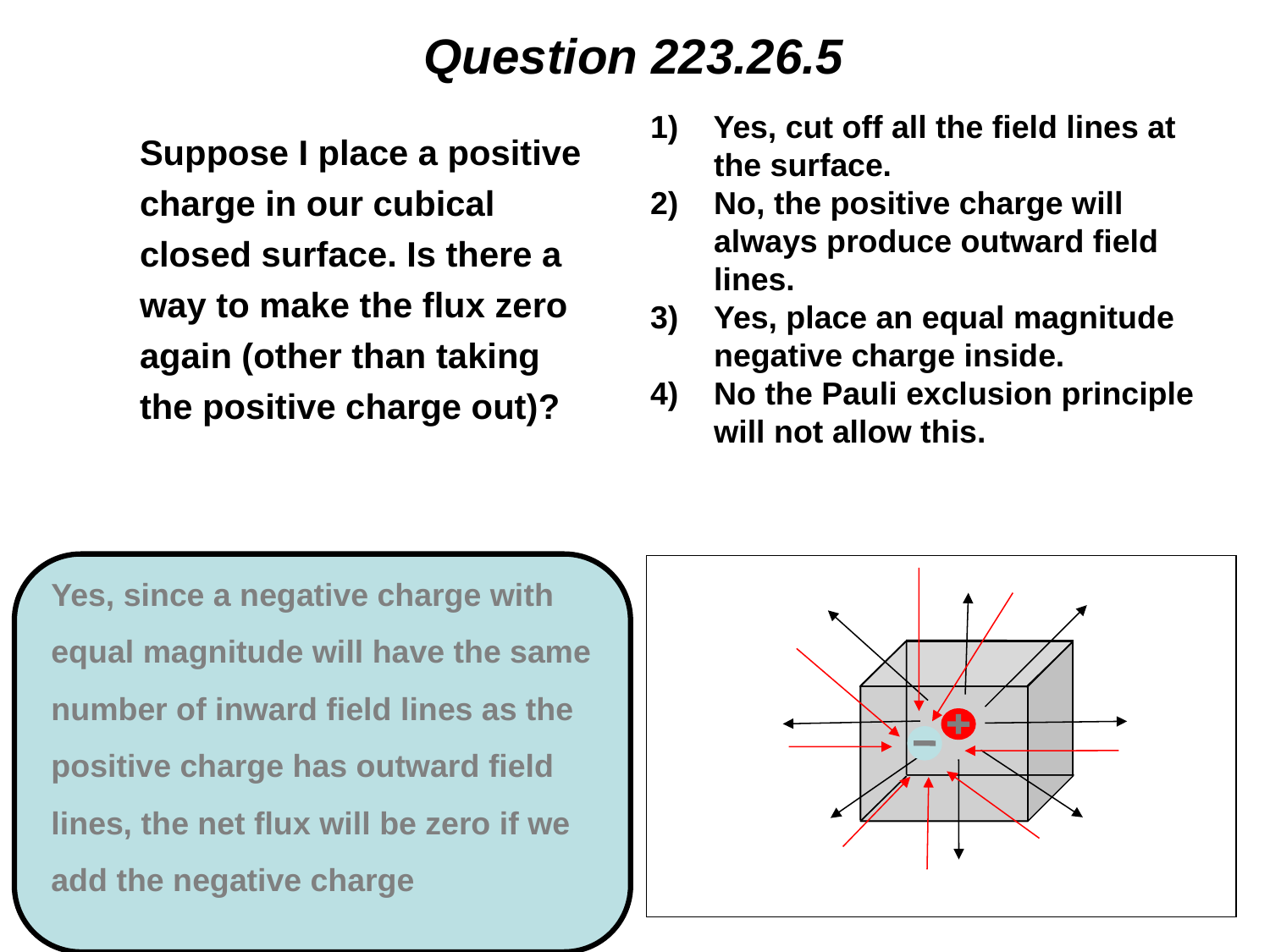

Question 223.26.5
1)    Yes, cut off all the field lines at the surface.
2)    No, the positive charge will always produce outward field lines.
Yes, place an equal magnitude negative charge inside.
No the Pauli exclusion principle will not allow this.
Suppose I place a positive charge in our cubical closed surface. Is there a way to make the flux zero again (other than taking the positive charge out)?
	Yes, since a negative charge with equal magnitude will have the same number of inward field lines as the positive charge has outward field lines, the net flux will be zero if we add the negative charge